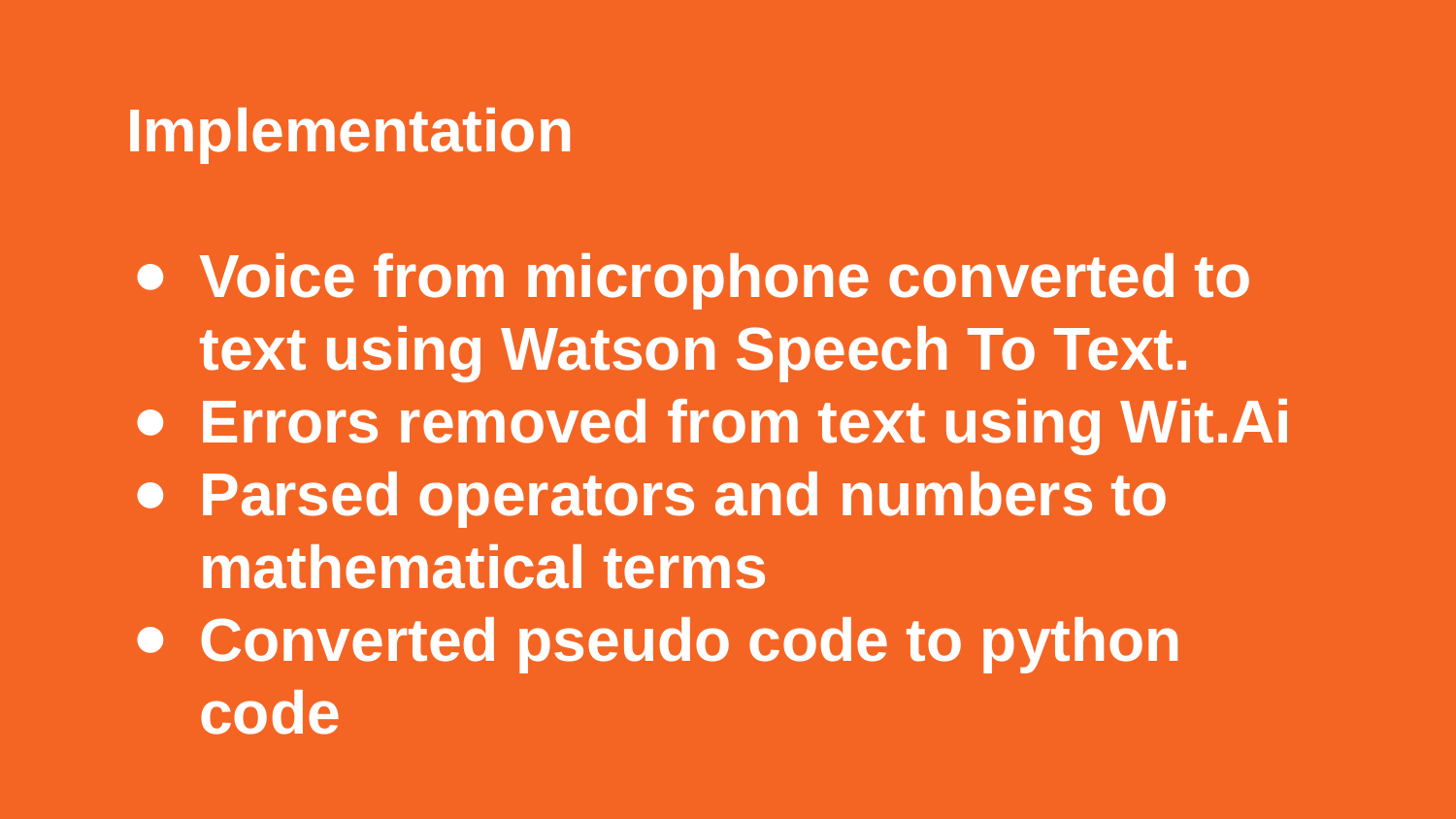

Implementation

Voice from microphone converted to text using Watson Speech To Text.
Errors removed from text using Wit.Ai
Parsed operators and numbers to mathematical terms
Converted pseudo code to python code